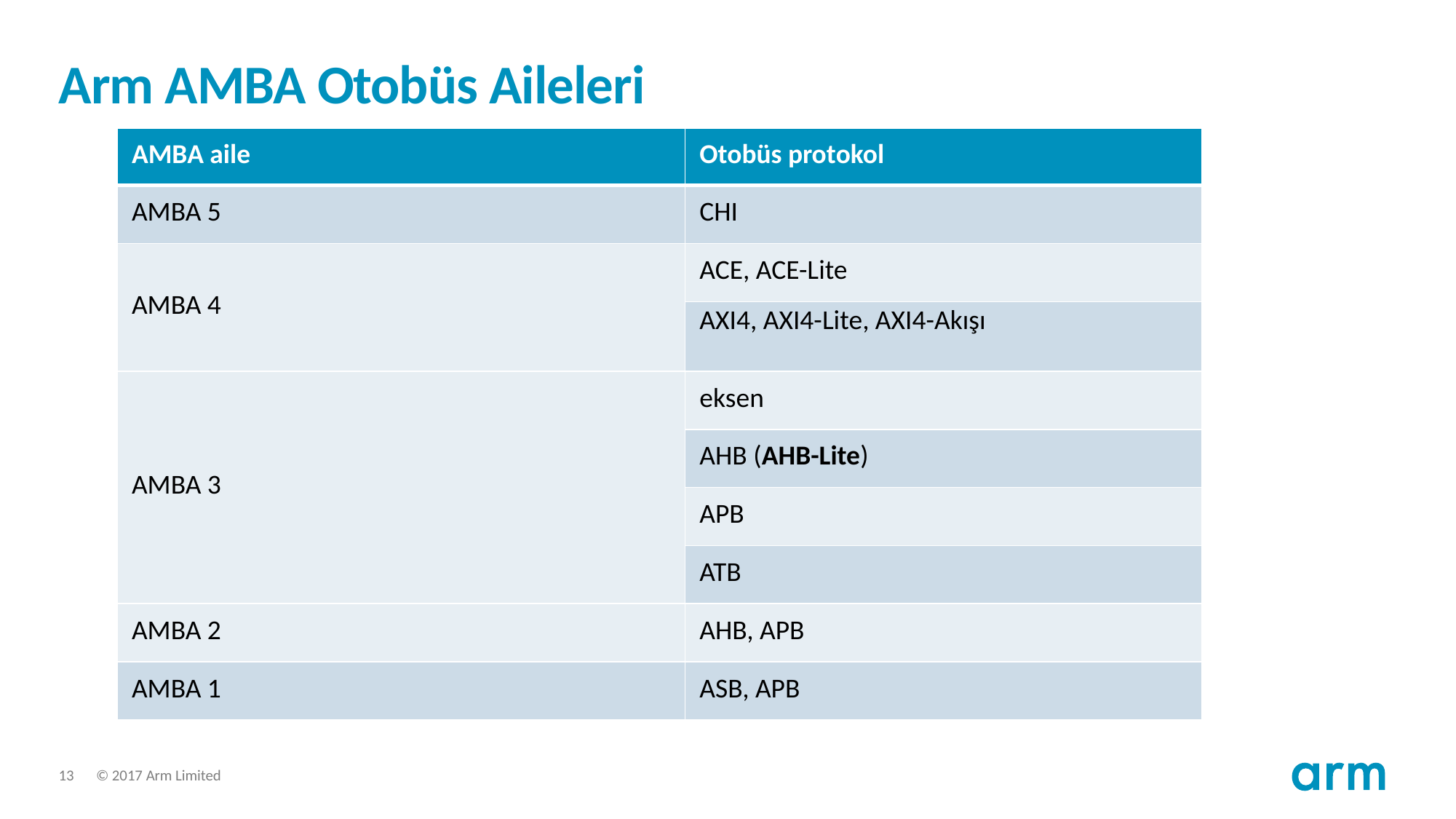

# Arm AMBA Otobüs Aileleri
| AMBA aile | Otobüs protokol |
| --- | --- |
| AMBA 5 | CHI |
| AMBA 4 | ACE, ACE-Lite |
|  | AXI4, AXI4-Lite, AXI4-Akışı |
| AMBA 3 | eksen |
|  | AHB (AHB-Lite) |
|  | APB |
|  | ATB |
| AMBA 2 | AHB, APB |
| AMBA 1 | ASB, APB |